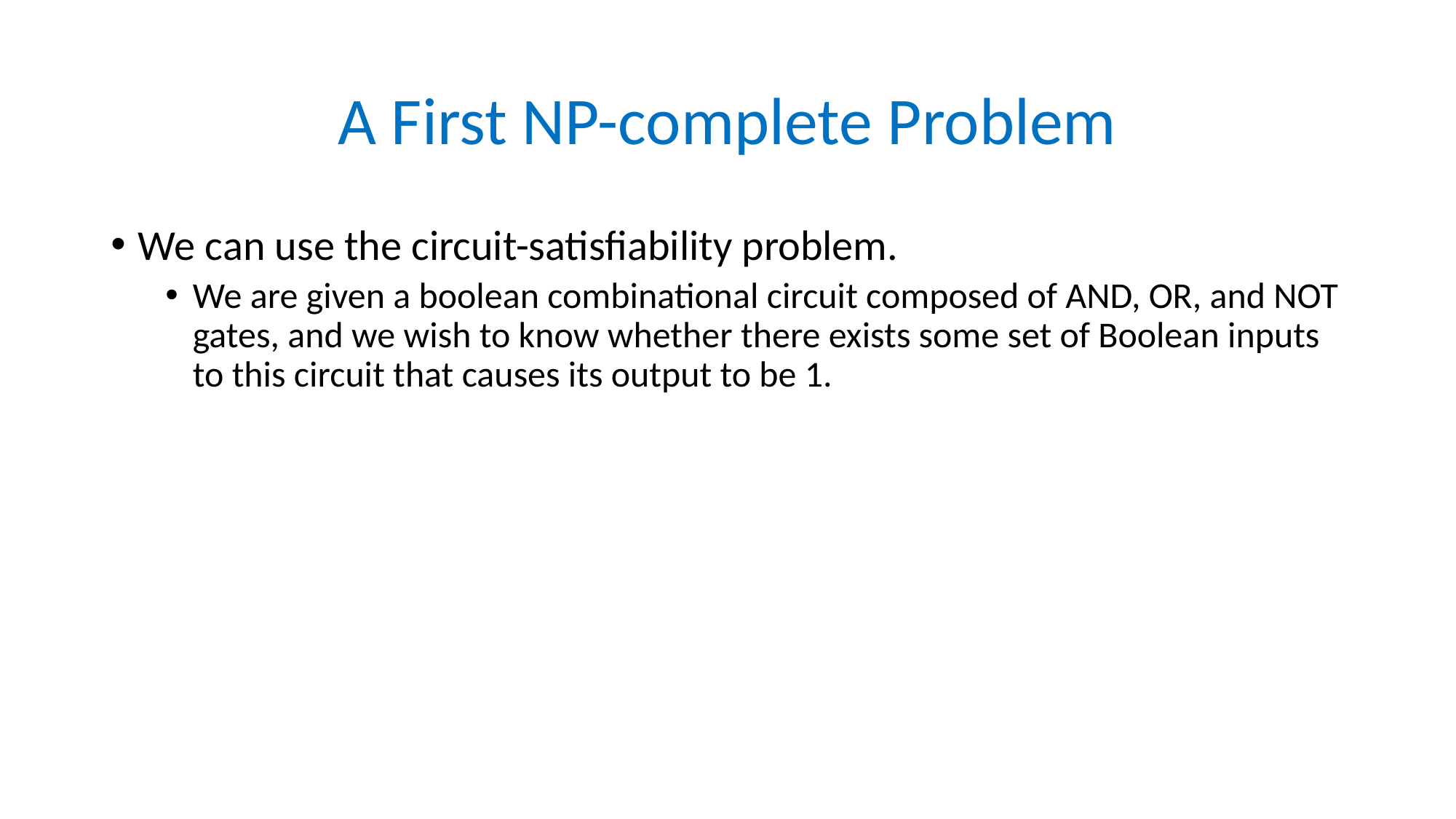

# A First NP-complete Problem
We can use the circuit-satisfiability problem.
We are given a boolean combinational circuit composed of AND, OR, and NOT gates, and we wish to know whether there exists some set of Boolean inputs to this circuit that causes its output to be 1.